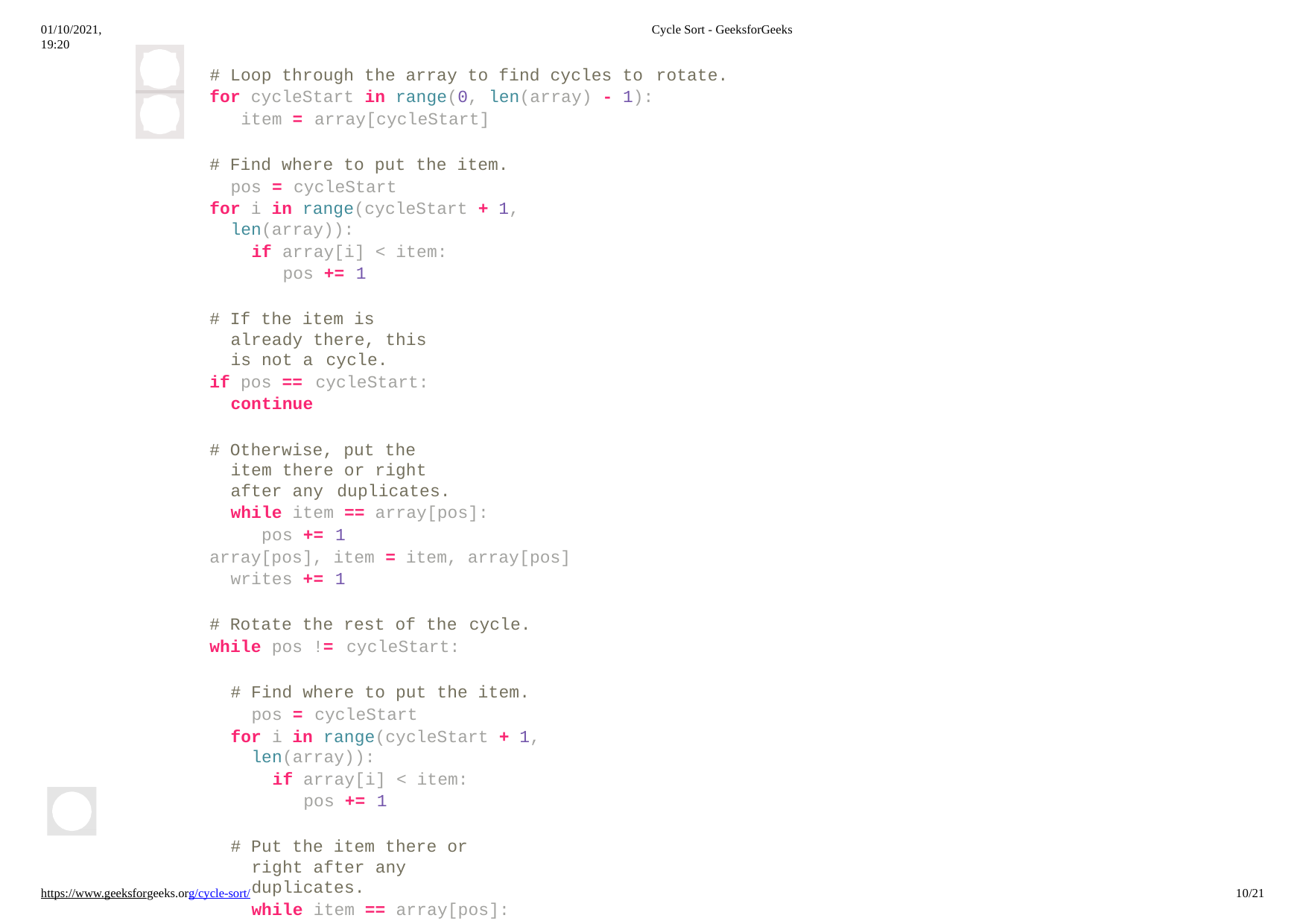

01/10/2021, 19:20
Cycle Sort - GeeksforGeeks

# Loop through the array to find cycles to rotate.
for cycleStart in range(0, len(array) - 1):  item = array[cycleStart]

# Find where to put the item.  pos = cycleStart
for i in range(cycleStart + 1, len(array)):
if array[i] < item:  pos += 1

# If the item is already there, this is not a cycle.
if pos == cycleStart:
continue

# Otherwise, put the item there or right after any duplicates.
while item == array[pos]:  pos += 1
array[pos], item = item, array[pos]  writes += 1

# Rotate the rest of the cycle.
while pos != cycleStart:

# Find where to put the item.  pos = cycleStart
for i in range(cycleStart + 1, len(array)):
if array[i] < item:  pos += 1

# Put the item there or right after any duplicates.
while item == array[pos]:  pos += 1
array[pos], item = item, array[pos]  writes += 1

return writes

https://www.geeksforgeeks.org/cycle-sort/
10/21